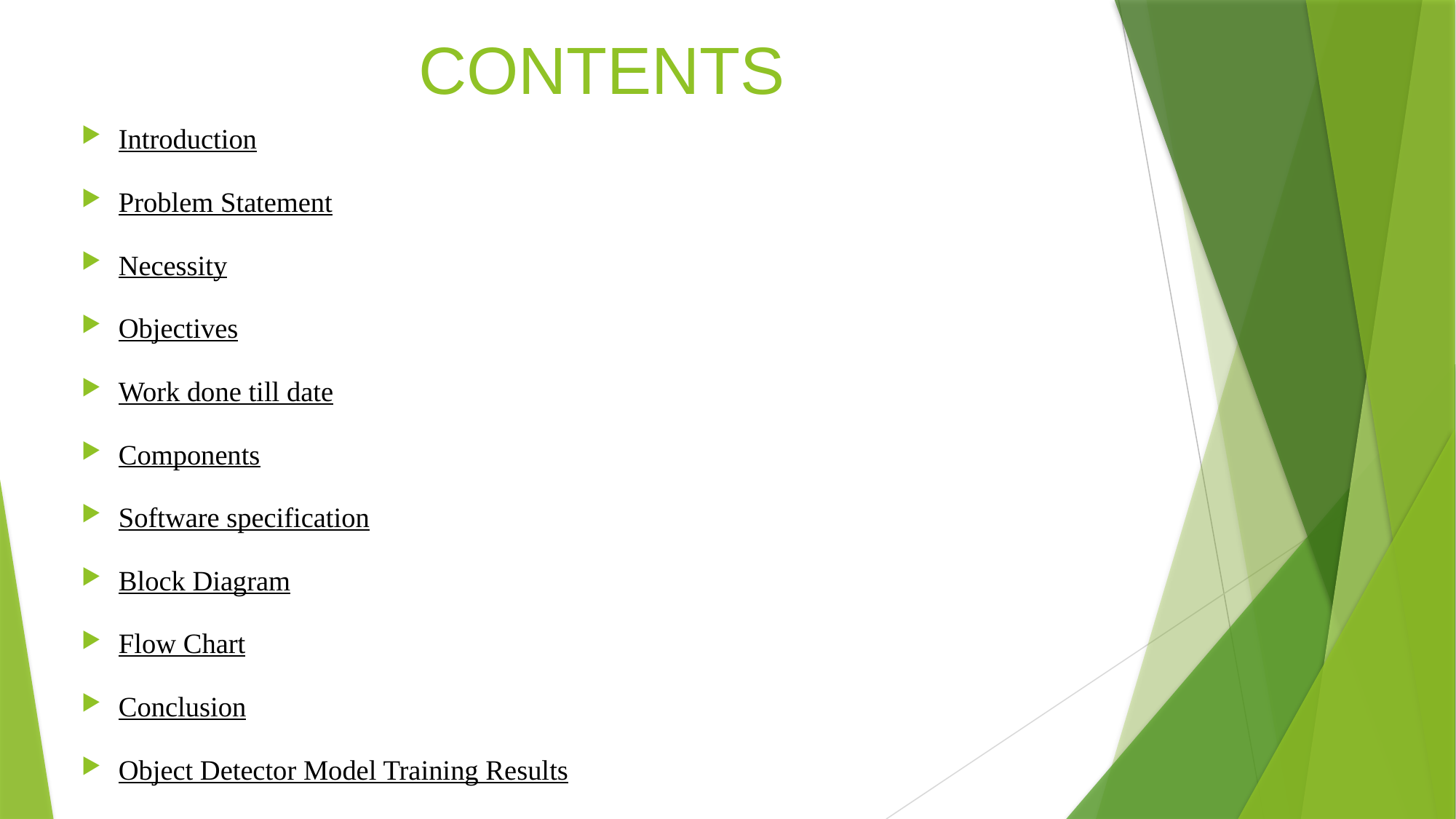

# CONTENTS
Introduction
Problem Statement
Necessity
Objectives
Work done till date
Components
Software specification
Block Diagram
Flow Chart
Conclusion
Object Detector Model Training Results